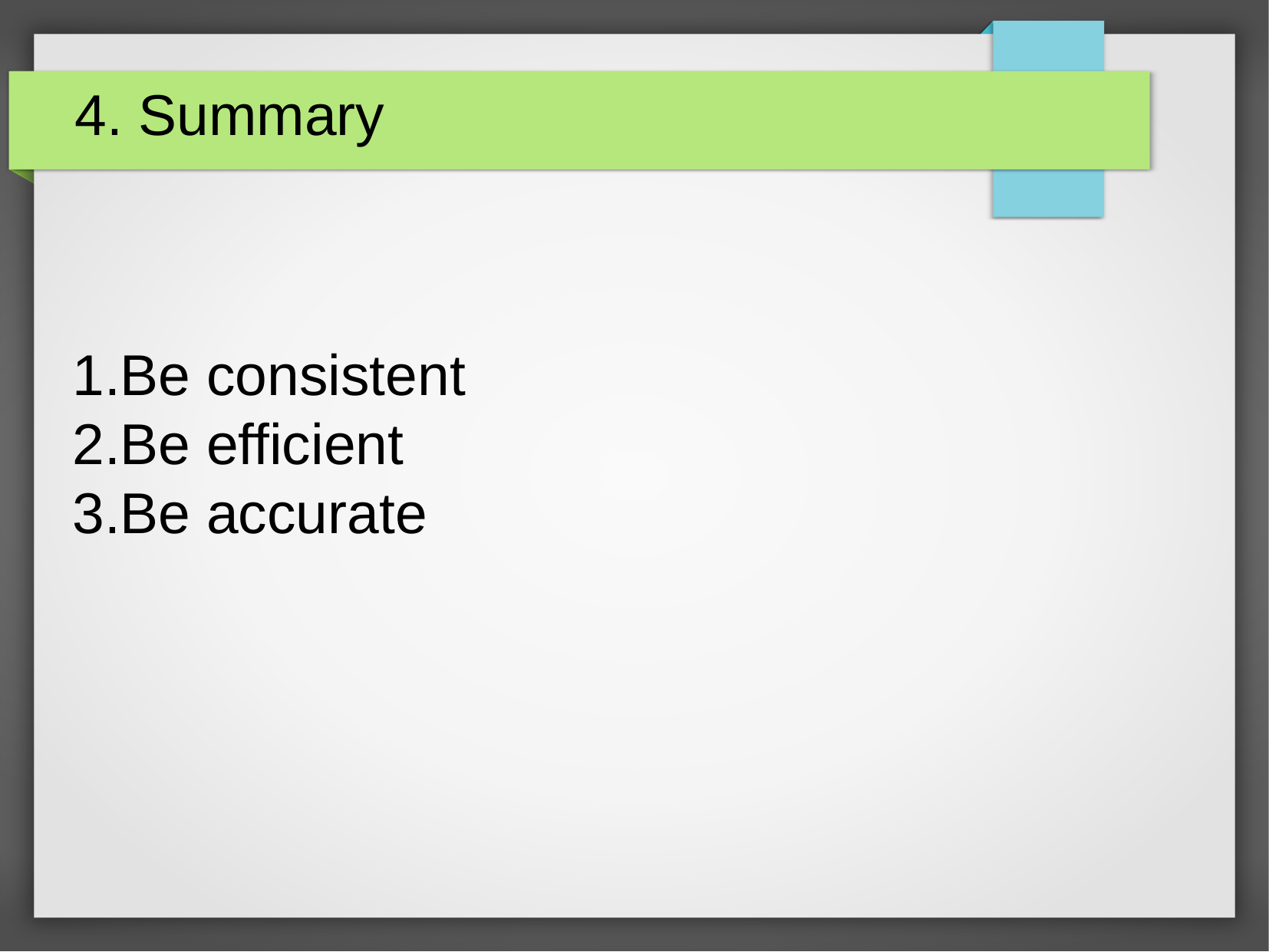

4. Summary
Be consistent
Be efficient
Be accurate